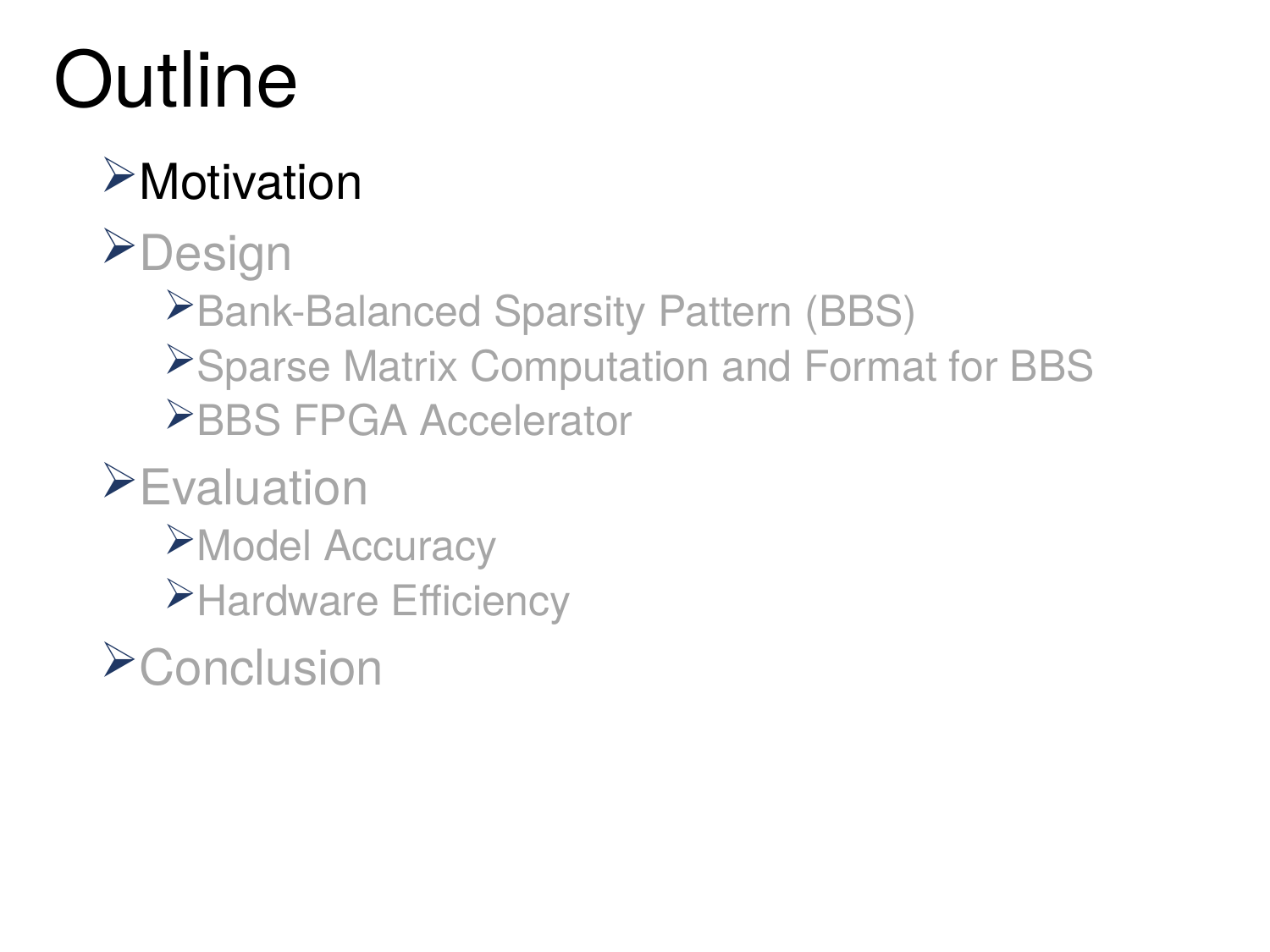

# Outline
Motivation
Design
Bank-Balanced Sparsity Pattern (BBS)
Sparse Matrix Computation and Format for BBS
BBS FPGA Accelerator
Evaluation
Model Accuracy
Hardware Efficiency
Conclusion